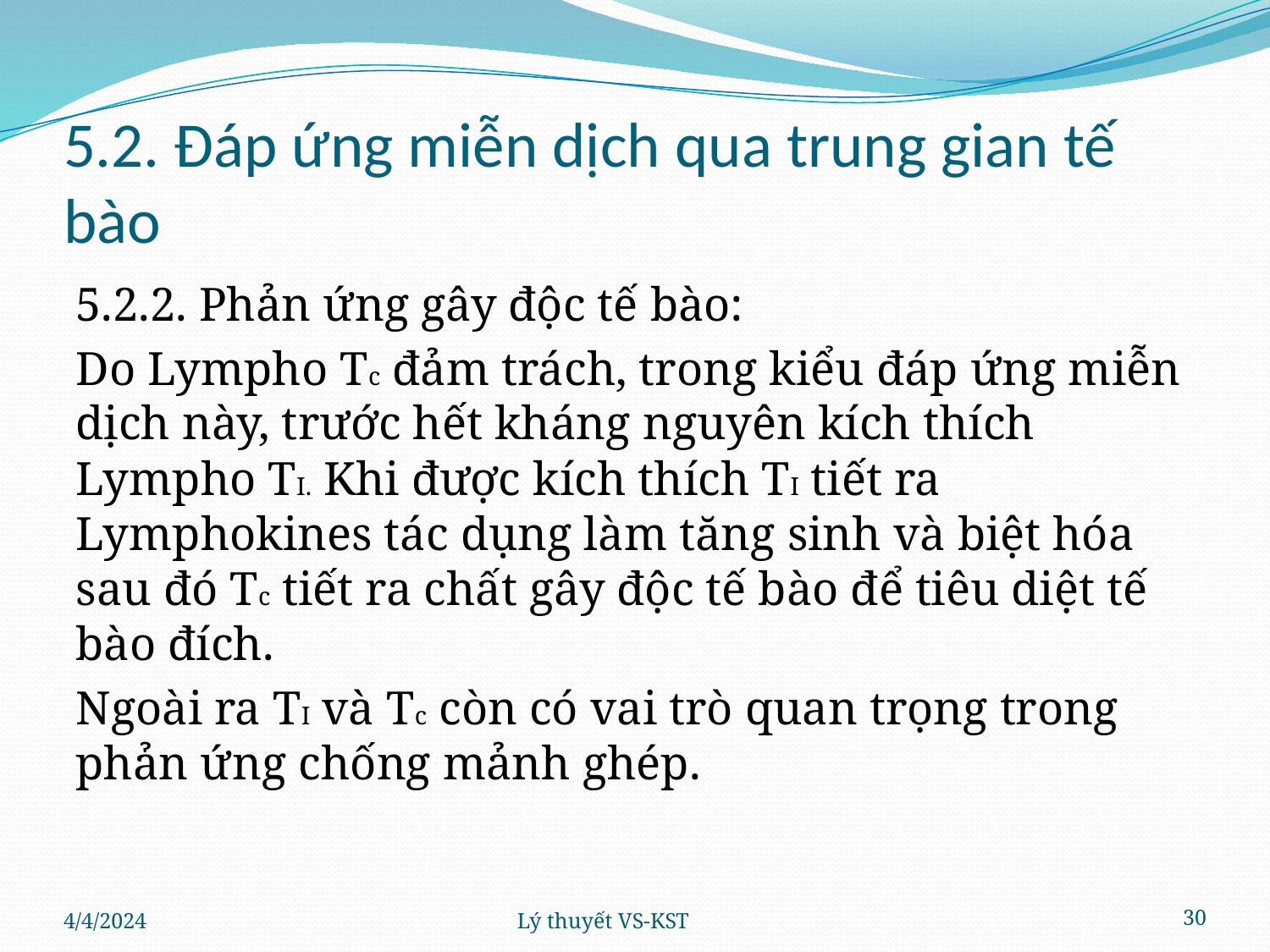

# 5.2. Đáp ứng miễn dịch qua trung gian tế bào
5.2.2. Phản ứng gây độc tế bào:
Do Lympho Tc đảm trách, trong kiểu đáp ứng miễn dịch này, trước hết kháng nguyên kích thích Lympho TI. Khi được kích thích TI tiết ra Lymphokines tác dụng làm tăng sinh và biệt hóa sau đó Tc tiết ra chất gây độc tế bào để tiêu diệt tế bào đích.
Ngoài ra TI và Tc còn có vai trò quan trọng trong phản ứng chống mảnh ghép.
4/4/2024
Lý thuyết VS-KST
30